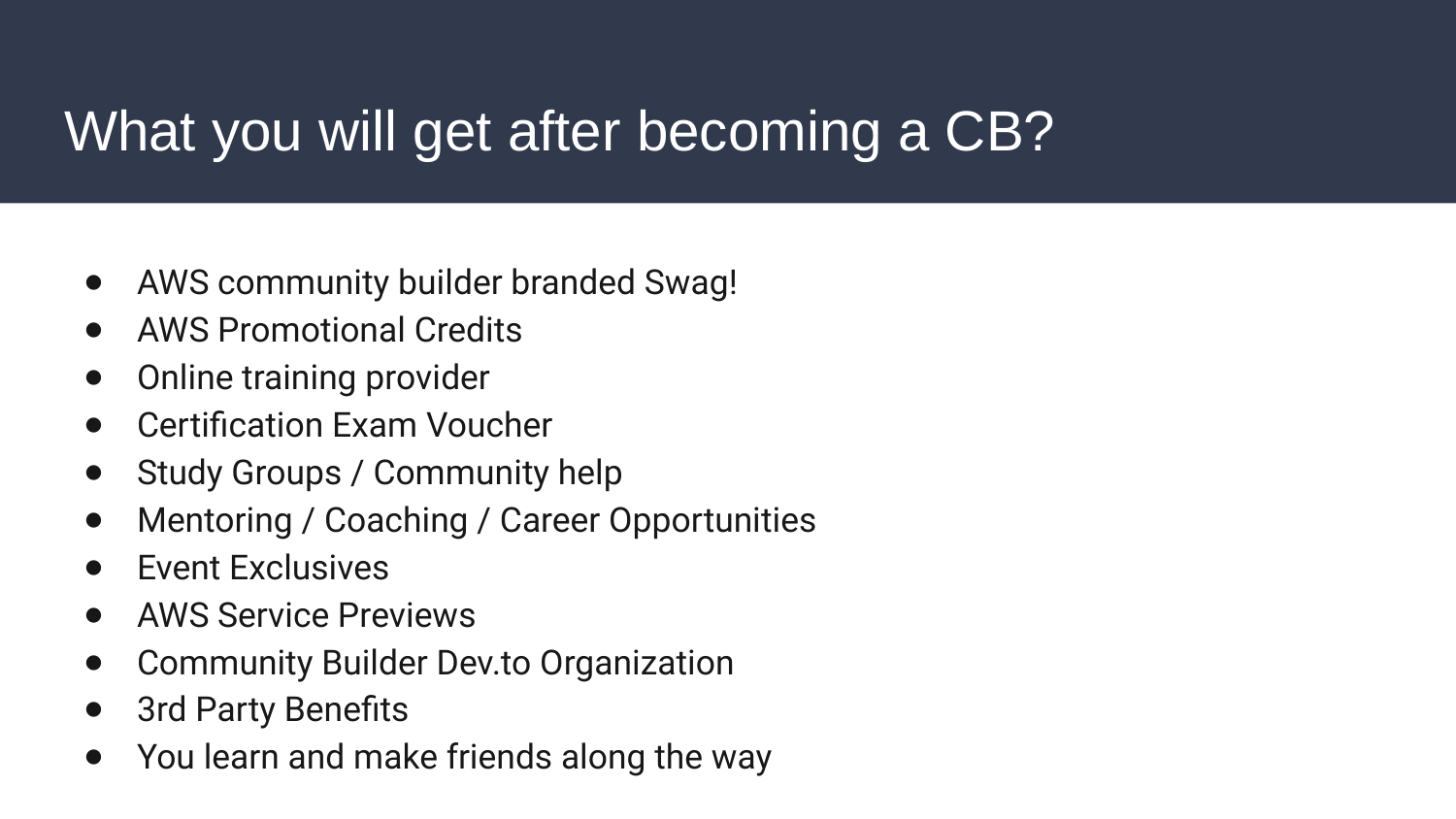

# What you will get after becoming a CB?
AWS community builder branded Swag!
AWS Promotional Credits
Online training provider
Certification Exam Voucher
Study Groups / Community help
Mentoring / Coaching / Career Opportunities
Event Exclusives
AWS Service Previews
Community Builder Dev.to Organization
3rd Party Benefits
You learn and make friends along the way